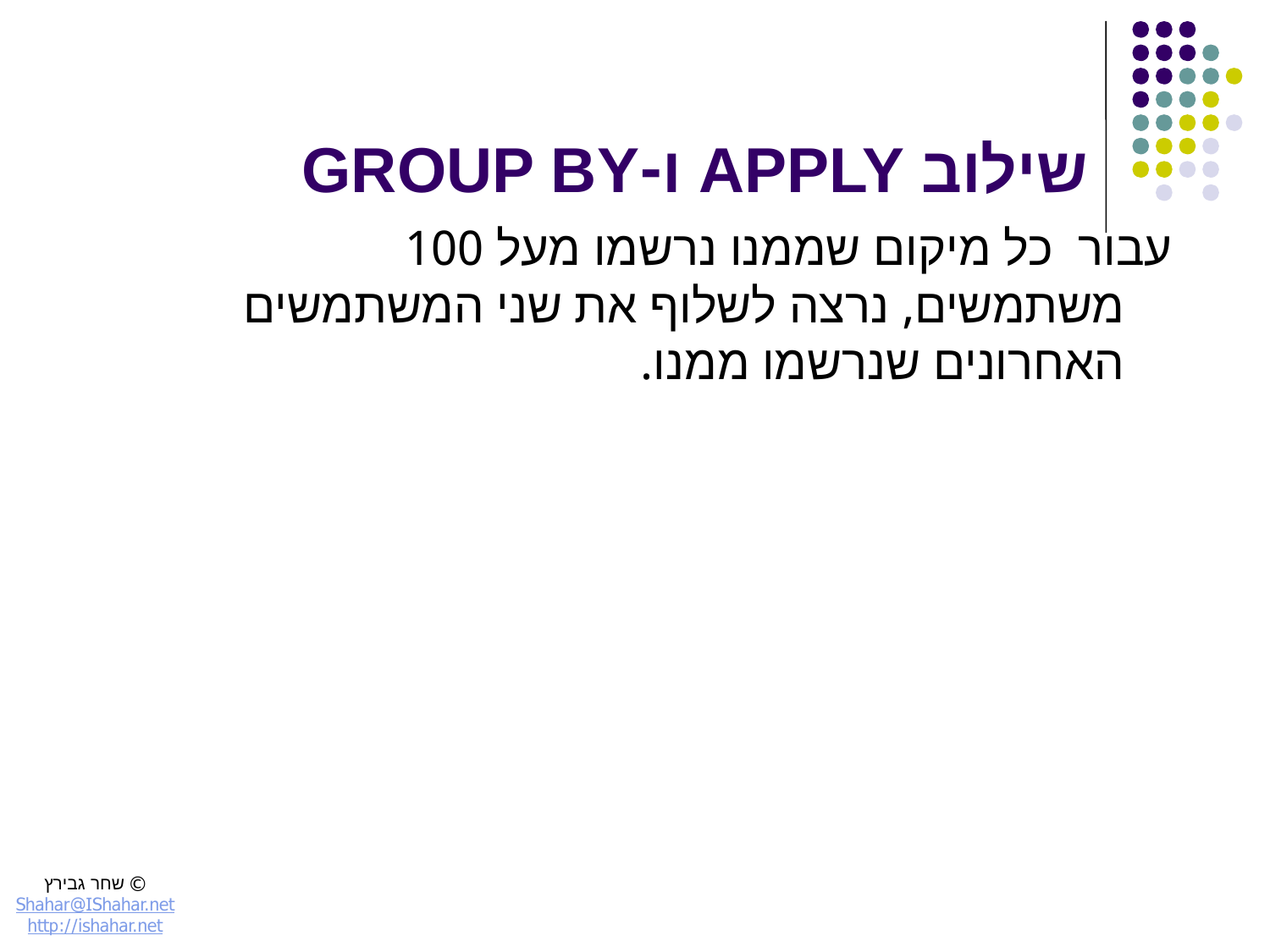

# שילוב APPLY ו-GROUP BY
עבור  כל מיקום שממנו נרשמו מעל 100 משתמשים, נרצה לשלוף את שני המשתמשים האחרונים שנרשמו ממנו.
© שחר גבירץ
Shahar@IShahar.net
http://ishahar.net